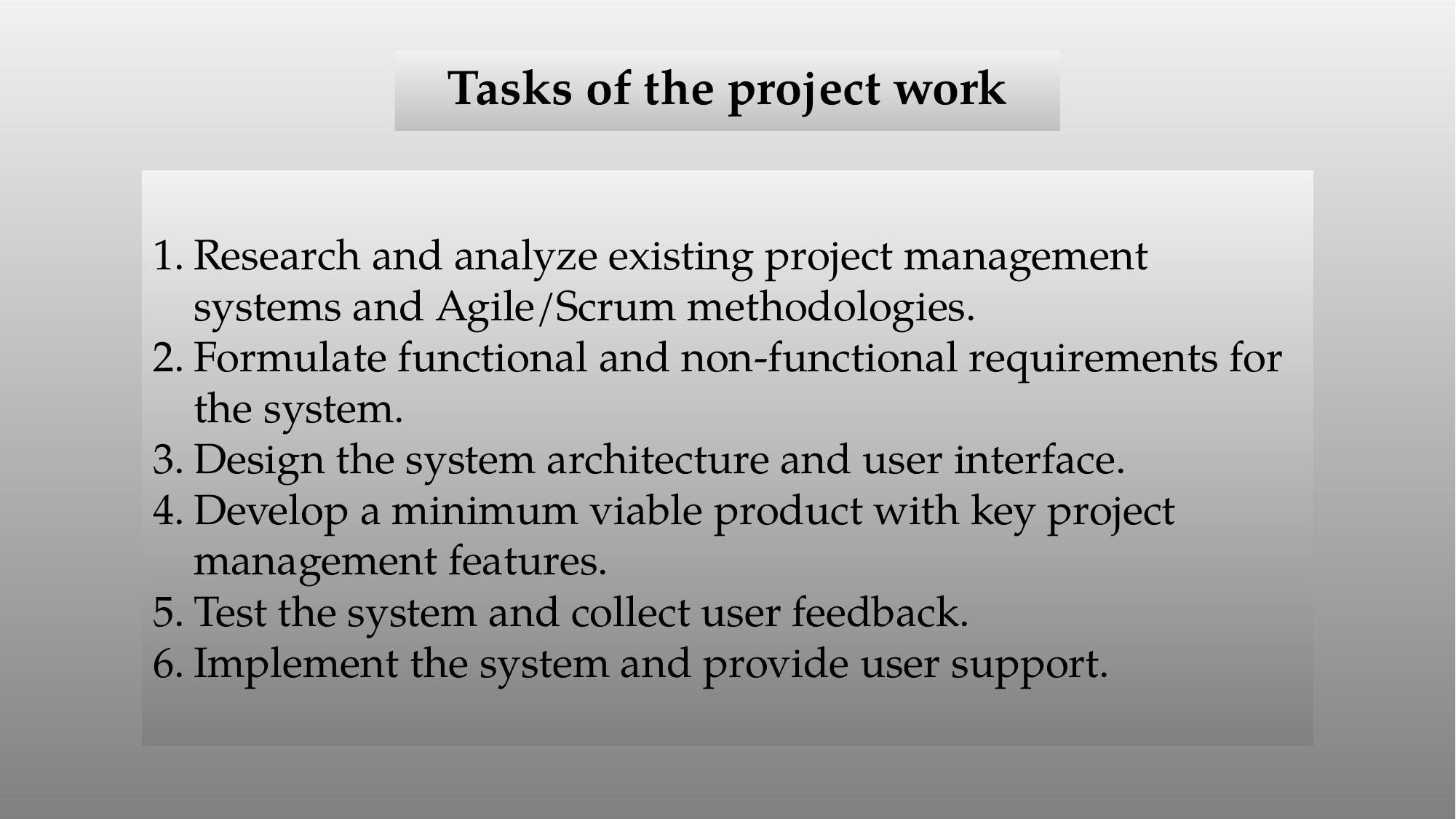

Tasks of the project work

Research and analyze existing project management systems and Agile/Scrum methodologies.
Formulate functional and non-functional requirements for the system.
Design the system architecture and user interface.
Develop a minimum viable product with key project management features.
Test the system and collect user feedback.
Implement the system and provide user support.

4